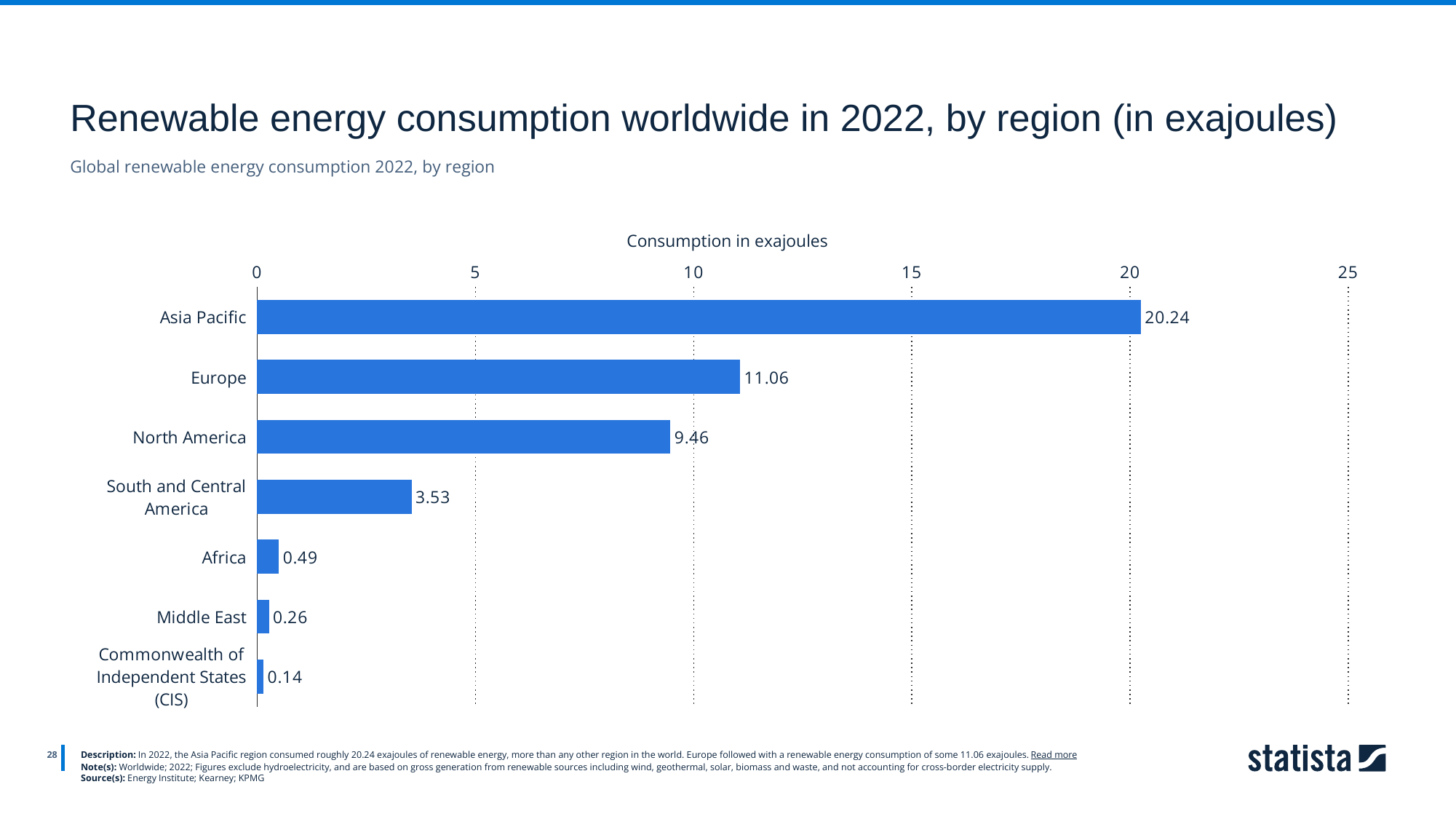

Renewable energy consumption worldwide in 2022, by region (in exajoules)
Global renewable energy consumption 2022, by region
Consumption in exajoules

### Chart

| Category | Column1 |
|---|---|
| Asia Pacific | 20.24 |
| Europe | 11.06 |
| North America | 9.46 |
| South and Central America | 3.53 |
| Africa | 0.49 |
| Middle East | 0.26 |
| Commonwealth of Independent States (CIS) | 0.14 |
28
Description: In 2022, the Asia Pacific region consumed roughly 20.24 exajoules of renewable energy, more than any other region in the world. Europe followed with a renewable energy consumption of some 11.06 exajoules. Read more
Note(s): Worldwide; 2022; Figures exclude hydroelectricity, and are based on gross generation from renewable sources including wind, geothermal, solar, biomass and waste, and not accounting for cross-border electricity supply.
Source(s): Energy Institute; Kearney; KPMG